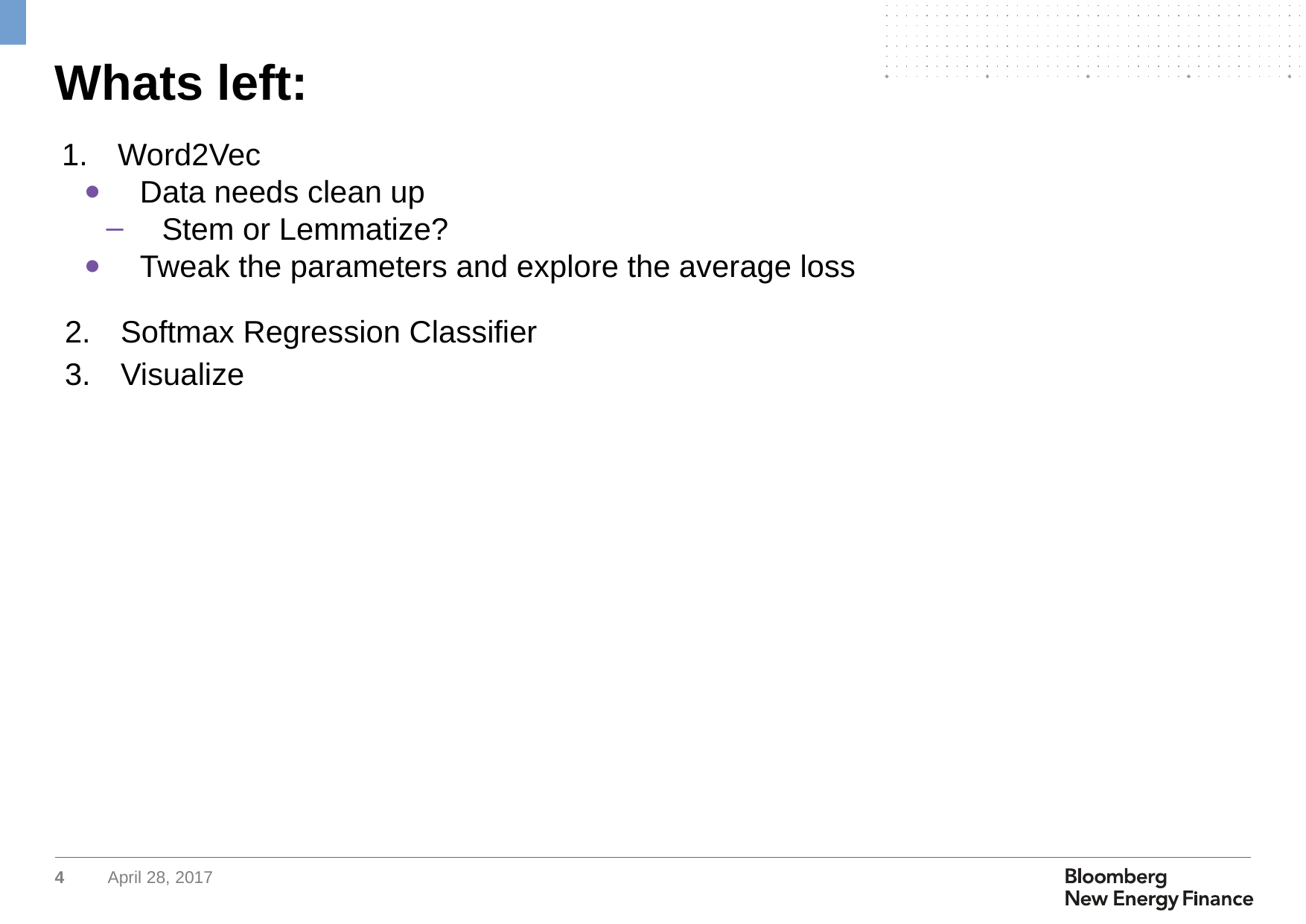

# Whats left:
Word2Vec
Data needs clean up
Stem or Lemmatize?
Tweak the parameters and explore the average loss

Softmax Regression Classifier
Visualize